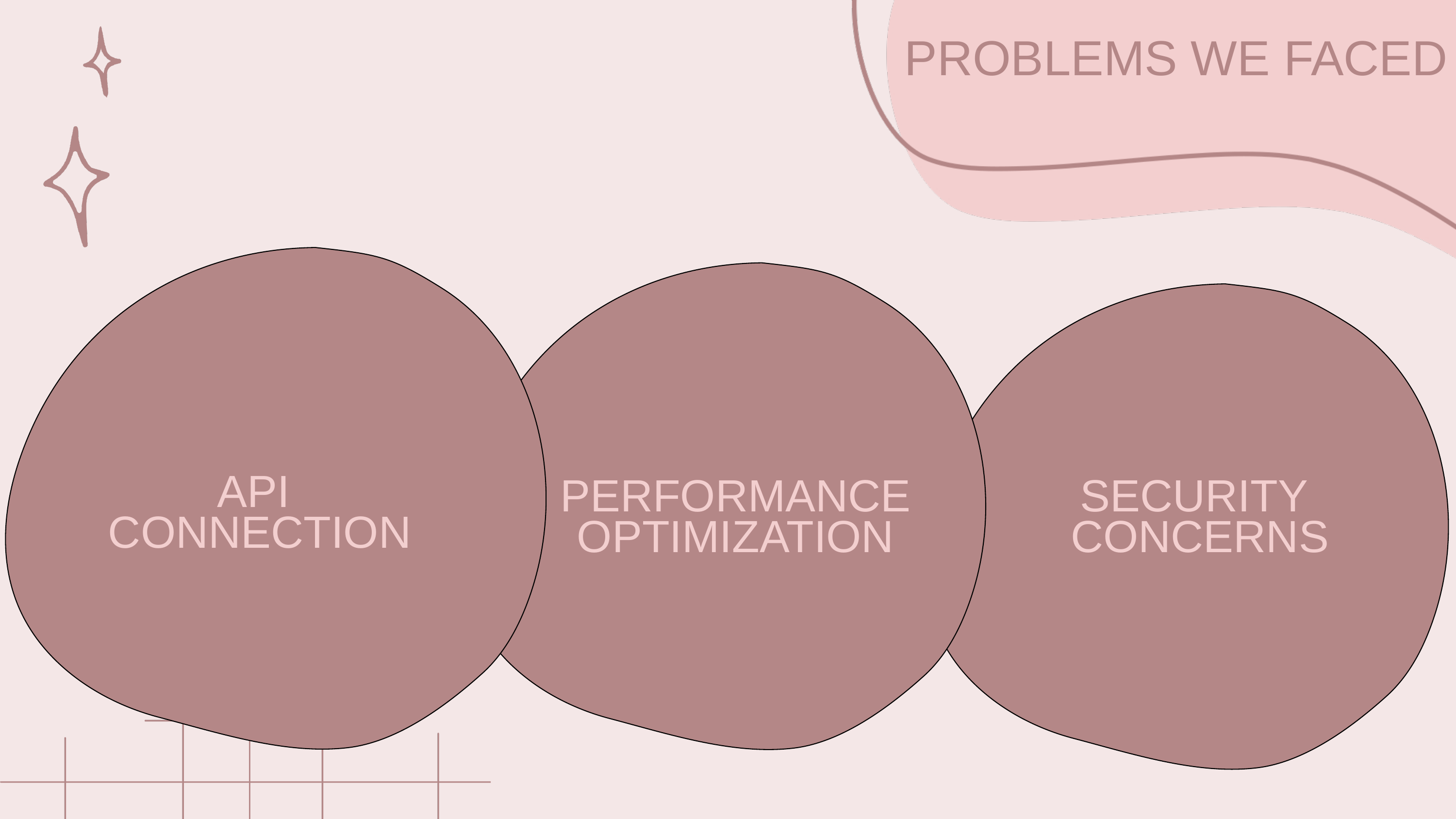

PROBLEMS WE FACED

API
CONNECTION
PERFORMANCE OPTIMIZATION
SECURITY
CONCERNS